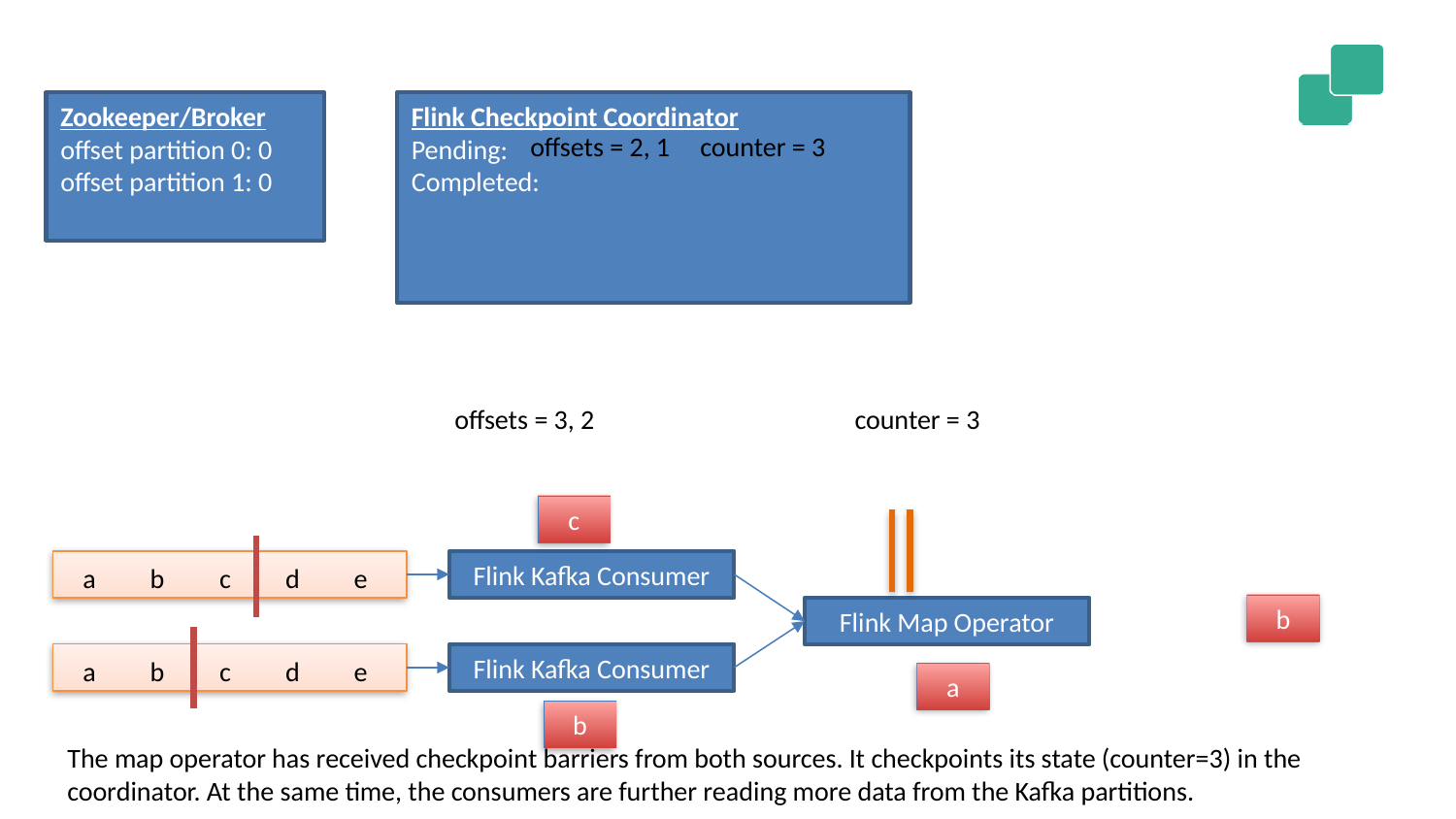

Zookeeper/Broker
offset partition 0: 0
offset partition 1: 0
Flink Checkpoint Coordinator
Pending:
Completed:
counter = 3
offsets = 2, 1
offsets = 3, 2
counter = 3
c
Flink Kafka Consumer

a
b
c
d
e
b
Flink Map Operator
Flink Kafka Consumer

a
b
c
d
e
a
b
The map operator has received checkpoint barriers from both sources. It checkpoints its state (counter=3) in the coordinator. At the same time, the consumers are further reading more data from the Kafka partitions.